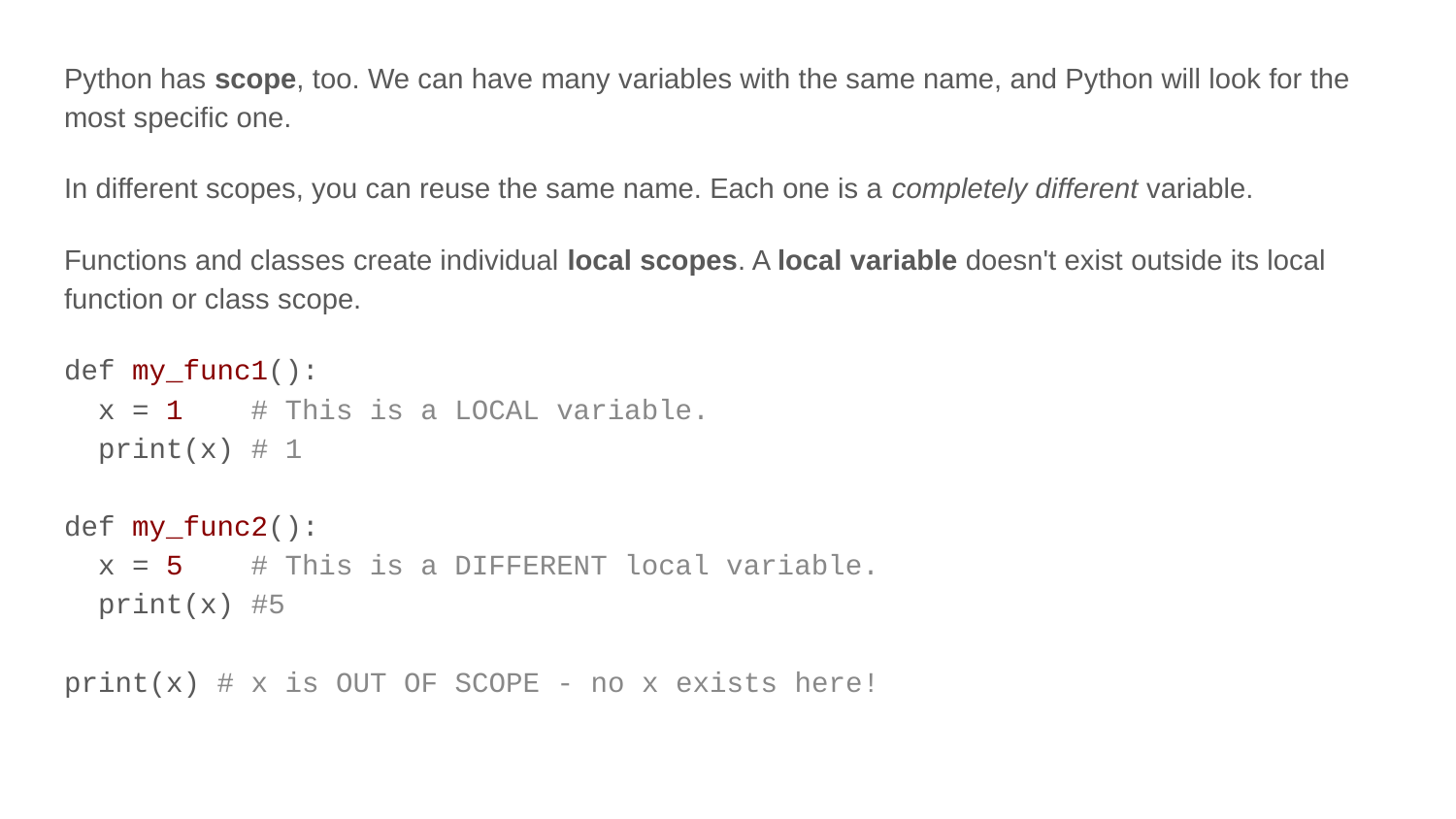

Python has scope, too. We can have many variables with the same name, and Python will look for the most specific one.
In different scopes, you can reuse the same name. Each one is a completely different variable.
Functions and classes create individual local scopes. A local variable doesn't exist outside its local function or class scope.
def my_func1():
  x = 1    # This is a LOCAL variable.
  print(x) # 1
def my_func2():
  x = 5    # This is a DIFFERENT local variable.
  print(x) #5
print(x) # x is OUT OF SCOPE - no x exists here!